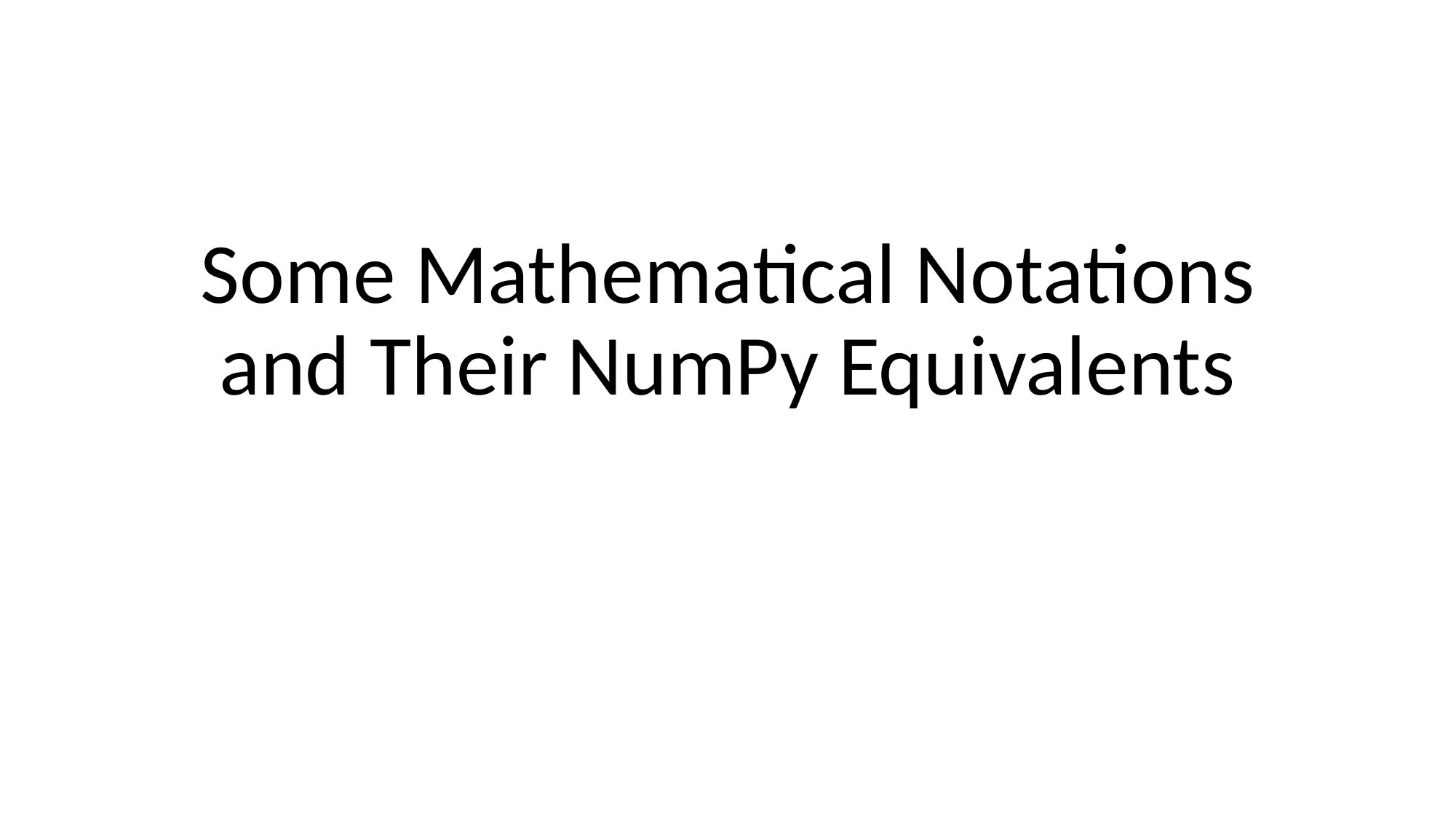

# Some Mathematical Notations and Their NumPy Equivalents